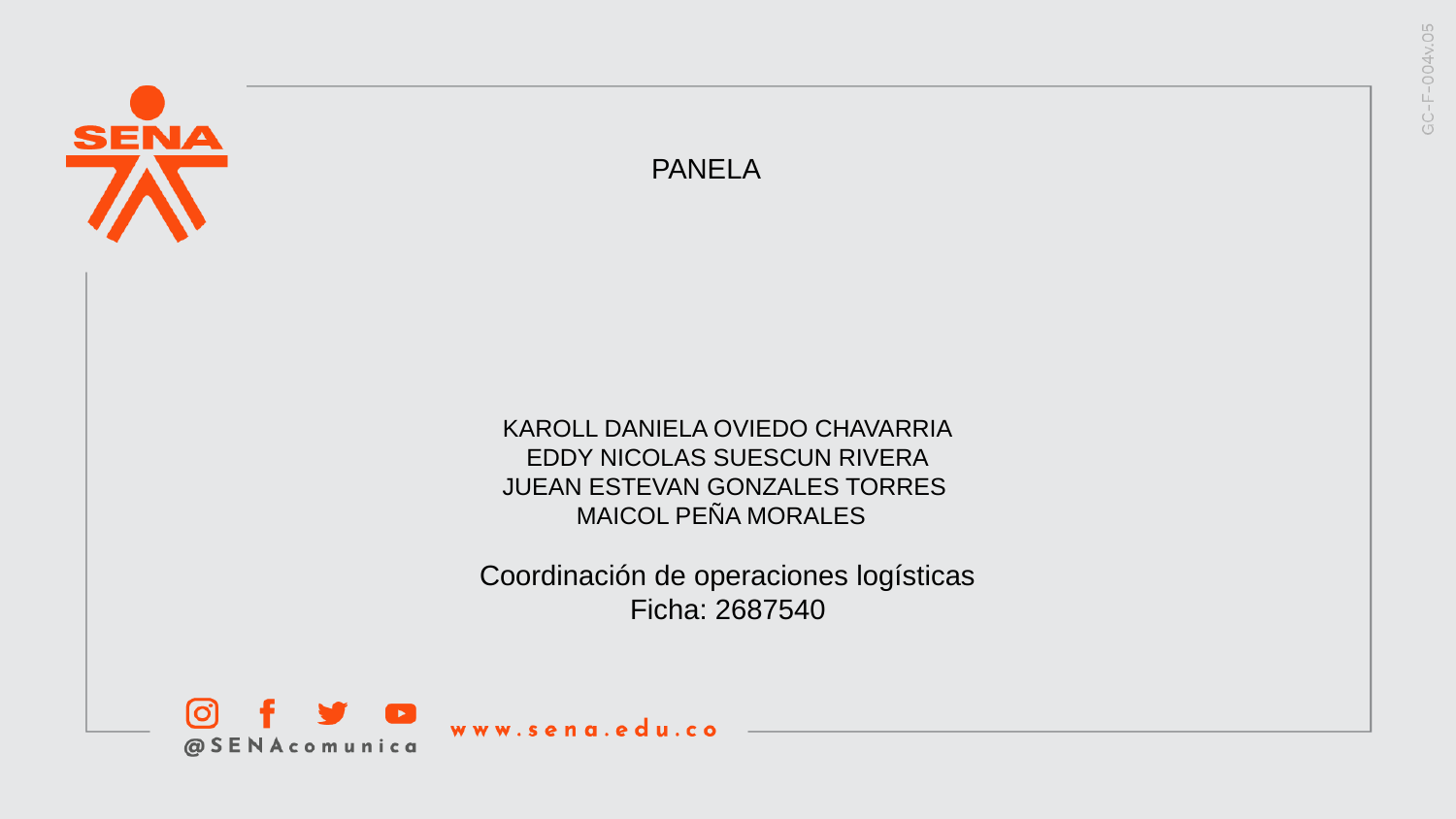

PANELA

KAROLL DANIELA OVIEDO CHAVARRIA
EDDY NICOLAS SUESCUN RIVERA
JUEAN ESTEVAN GONZALES TORRES
MAICOL PEÑA MORALES
Coordinación de operaciones logísticas
Ficha: 2687540